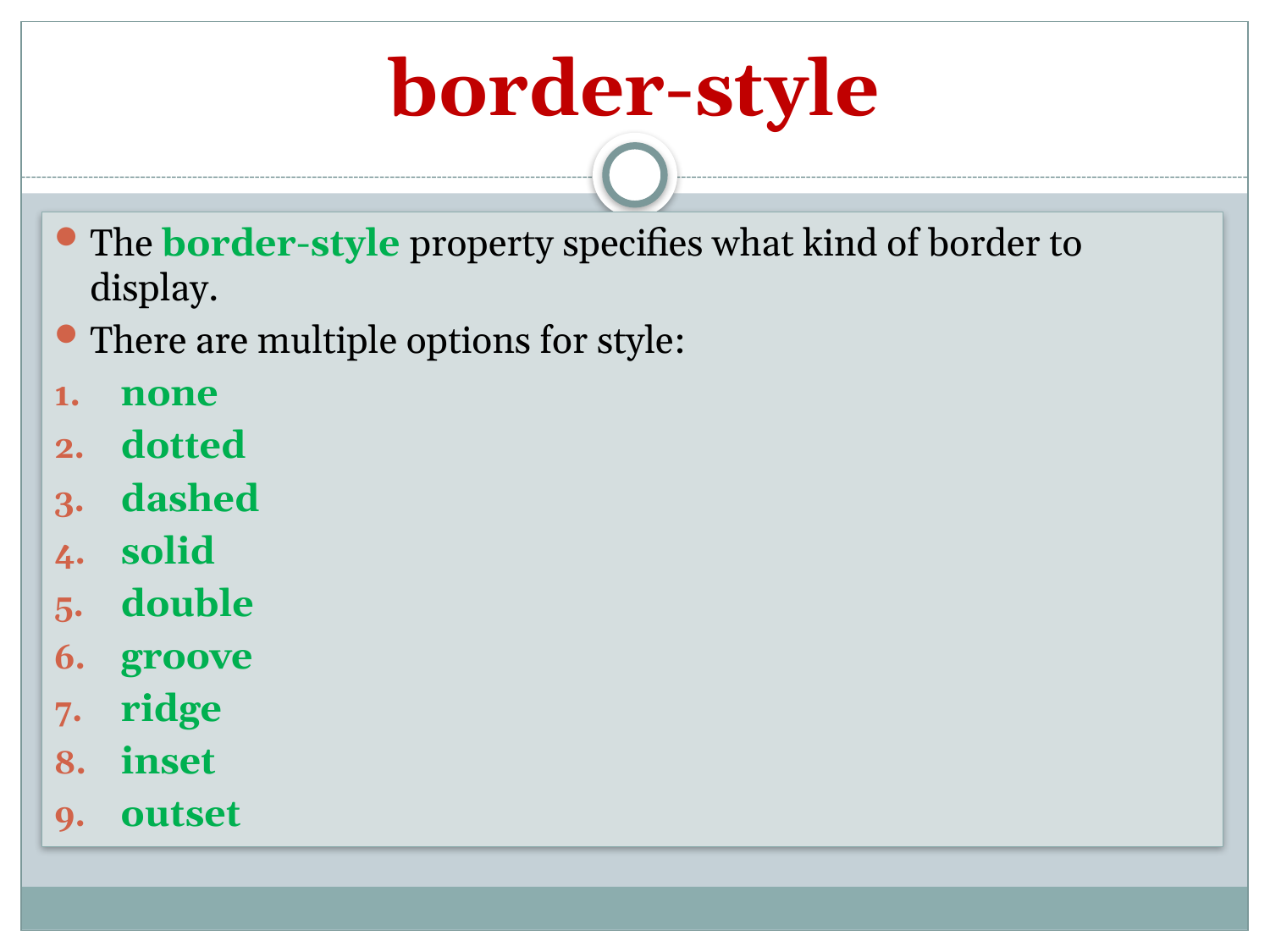

# border-style
The border-style property specifies what kind of border to display.
There are multiple options for style:
none
dotted
dashed
solid
double
groove
ridge
inset
outset